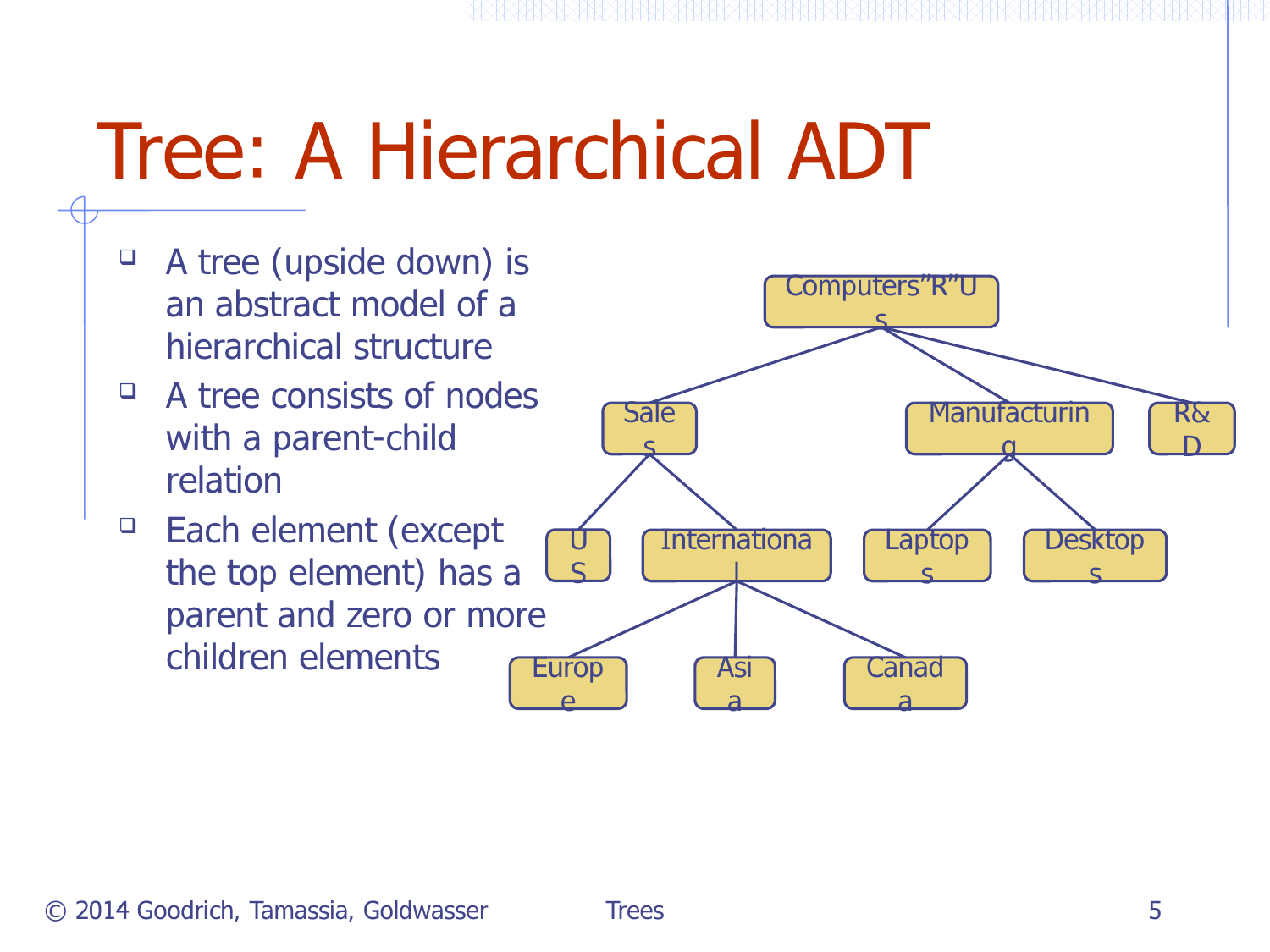

# Tree: A Hierarchical ADT
A tree (upside down) is an abstract model of a hierarchical structure
A tree consists of nodes with a parent-child relation
Each element (except the top element) has a parent and zero or more children elements
Computers”R”Us
Sales
Manufacturing
R&D
US
International
Laptops
Desktops
Europe
Asia
Canada
© 2014 Goodrich, Tamassia, Goldwasser
Trees
5